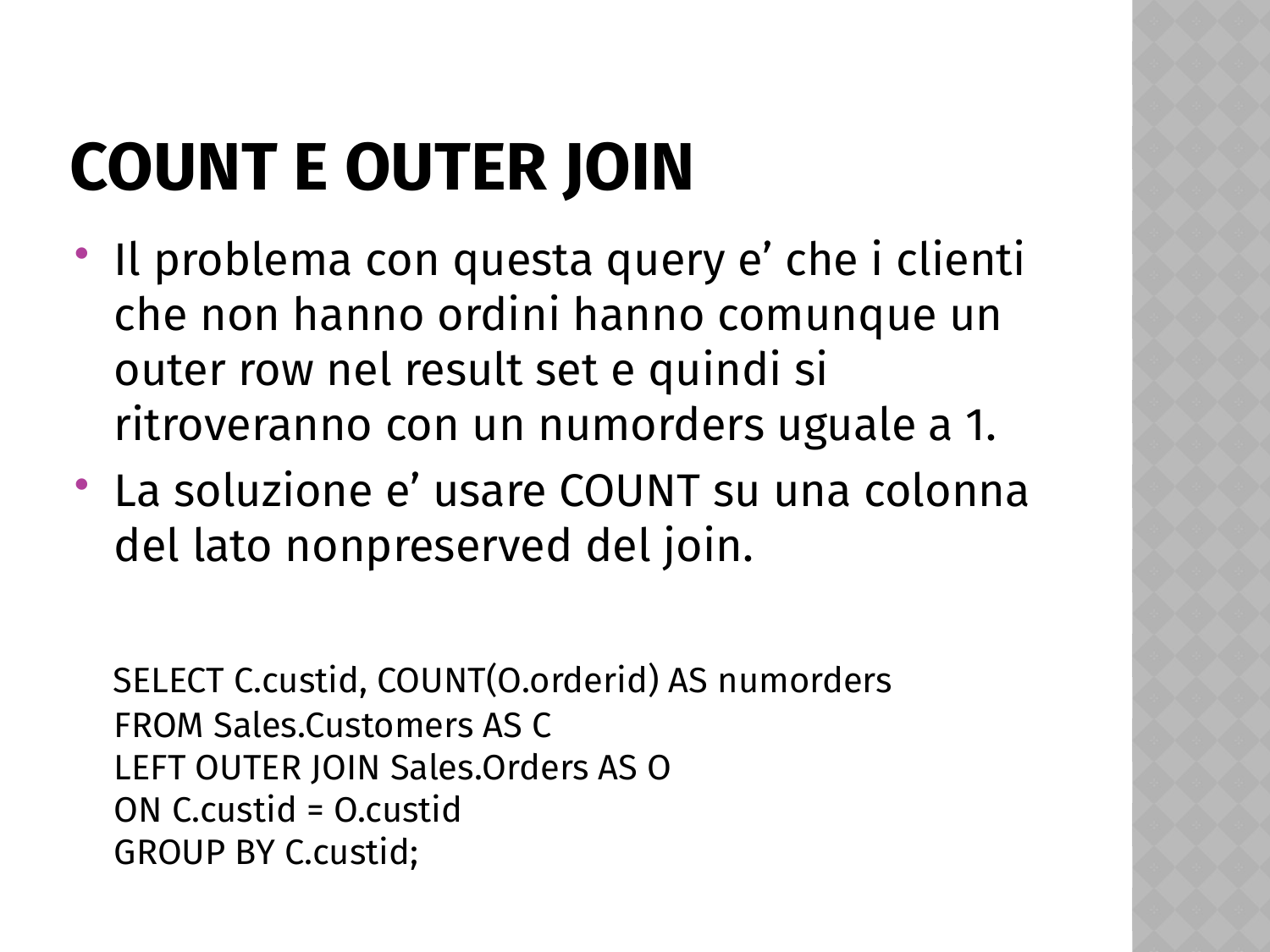

# Count e outer join
Il problema con questa query e’ che i clienti che non hanno ordini hanno comunque un outer row nel result set e quindi si ritroveranno con un numorders uguale a 1.
La soluzione e’ usare COUNT su una colonna del lato nonpreserved del join.

   SELECT C.custid, COUNT(O.orderid) AS numorders
FROM Sales.Customers AS C
LEFT OUTER JOIN Sales.Orders AS O
ON C.custid = O.custid
GROUP BY C.custid;